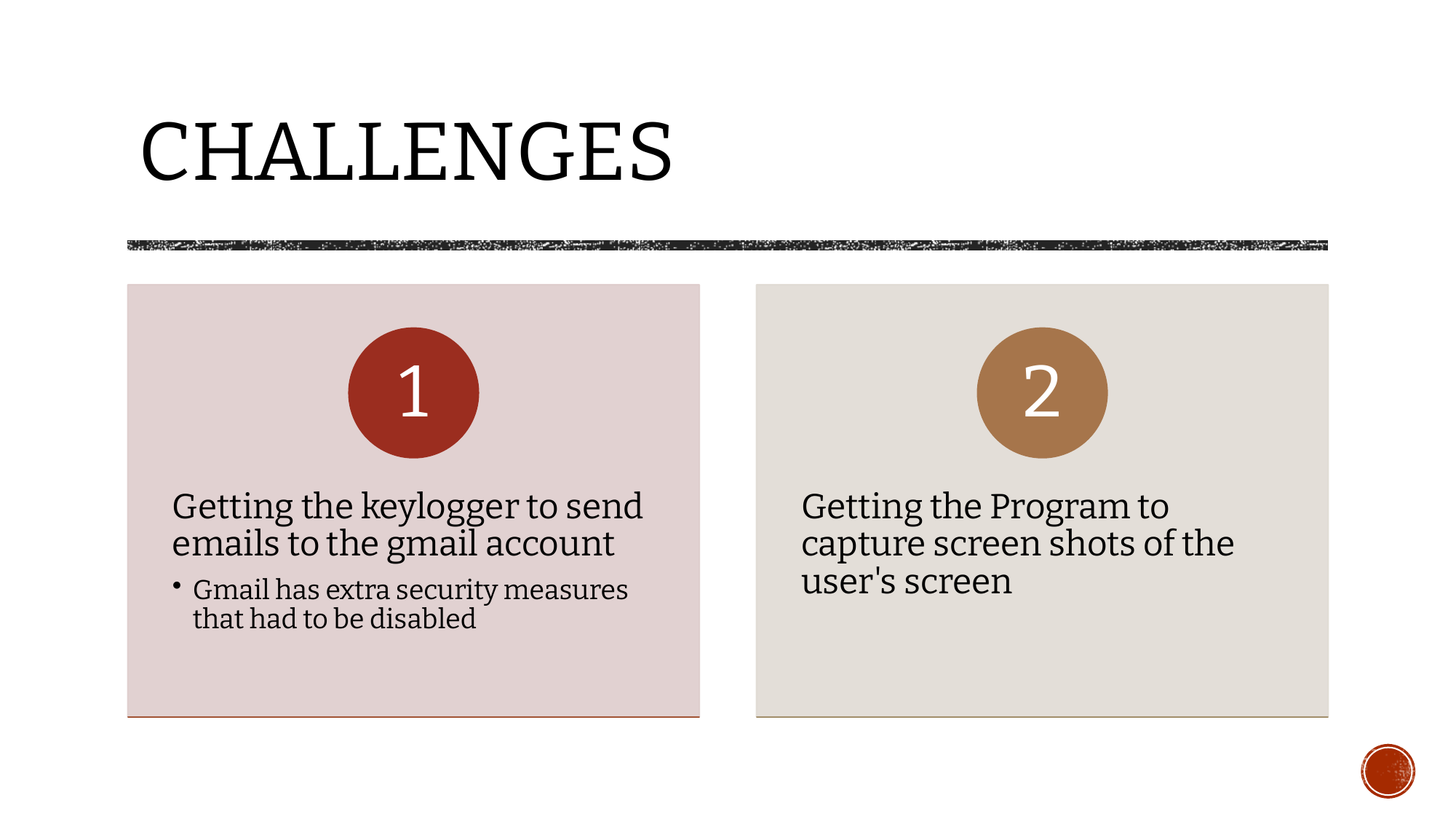

# Challenges

Getting the keylogger to send emails to the gmail account
Gmail has extra security measures that had to be disabled
1
Getting the Program to capture screen shots of the user's screen
2